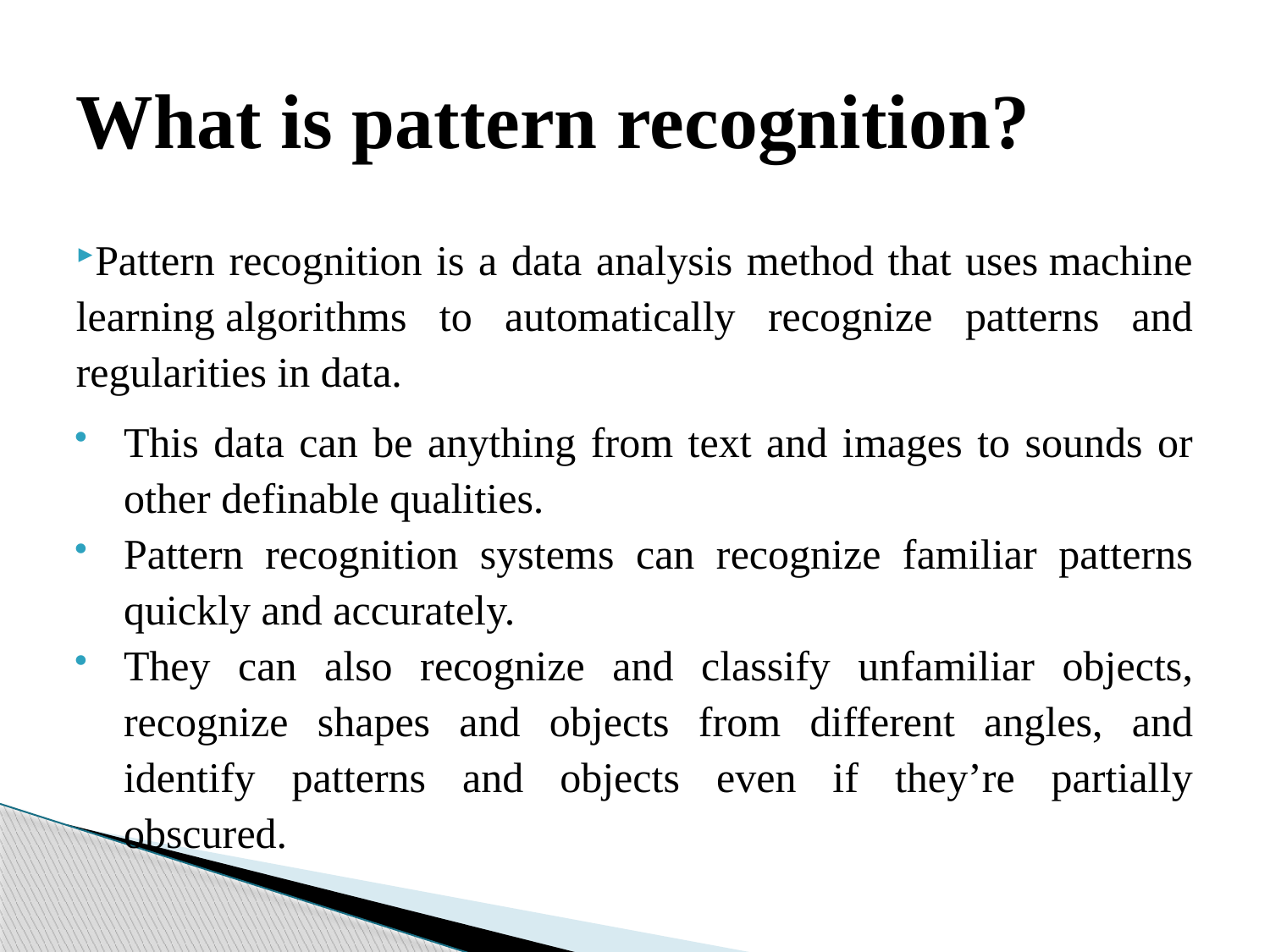

# What is pattern recognition?
Pattern recognition is a data analysis method that uses machine learning algorithms to automatically recognize patterns and regularities in data.
This data can be anything from text and images to sounds or other definable qualities.
Pattern recognition systems can recognize familiar patterns quickly and accurately.
They can also recognize and classify unfamiliar objects, recognize shapes and objects from different angles, and identify patterns and objects even if they’re partially obscured.